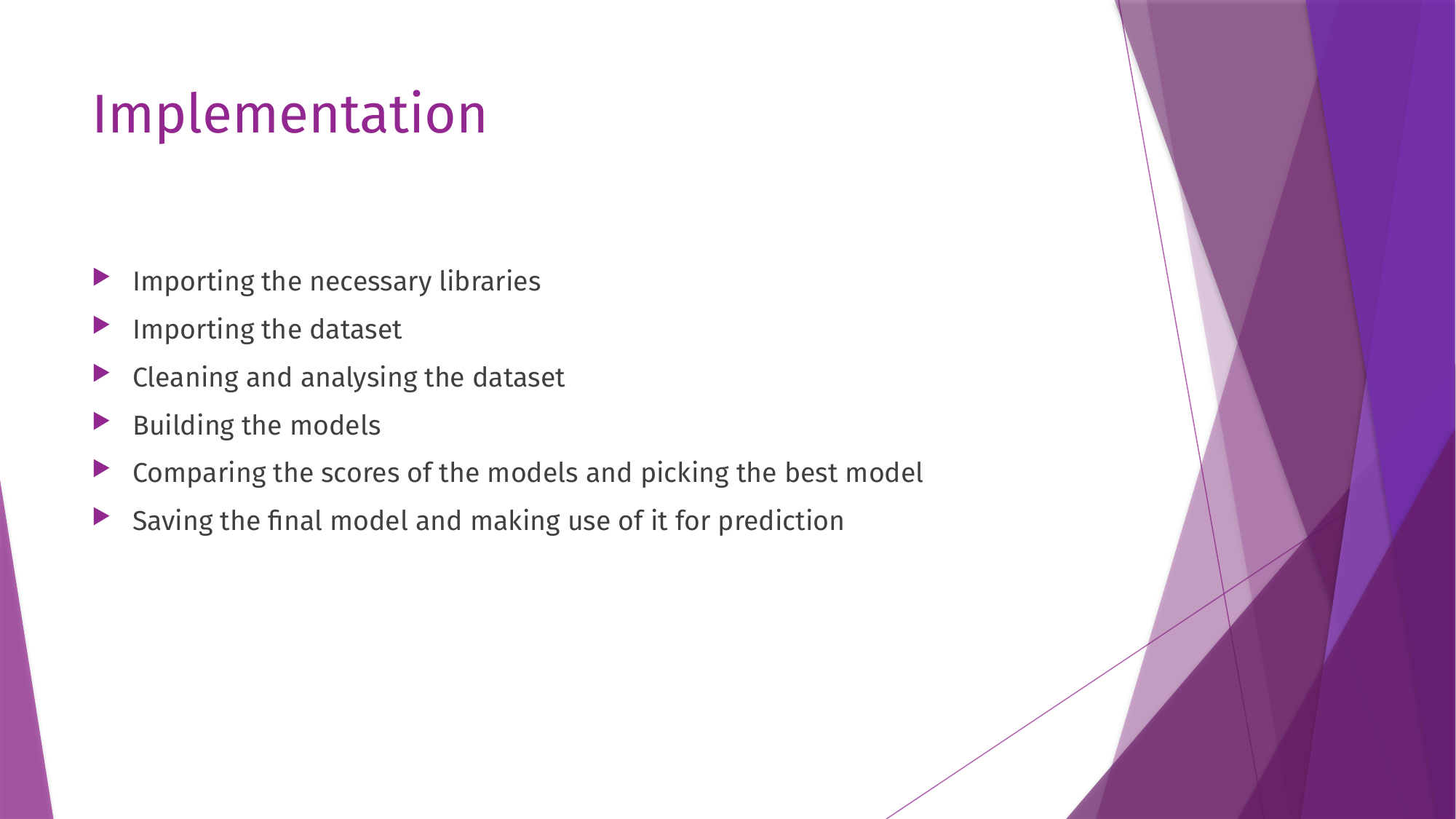

# Implementation
Importing the necessary libraries
Importing the dataset
Cleaning and analysing the dataset
Building the models
Comparing the scores of the models and picking the best model
Saving the final model and making use of it for prediction